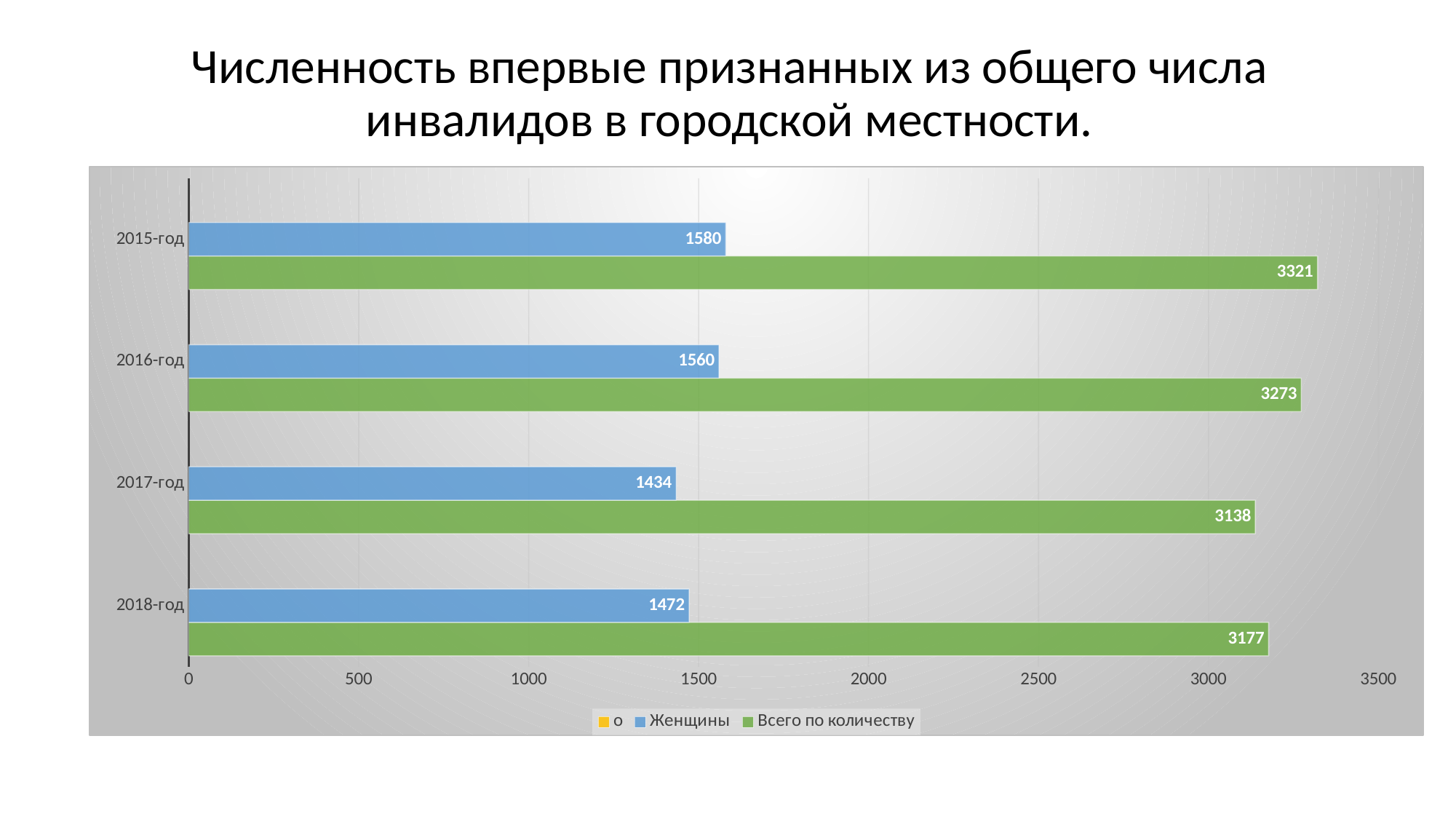

# Численность впервые признанных из общего числа инвалидов в городской местности.

### Chart

| Category | Всего по количеству | Женщины | о |
|---|---|---|---|
| 2018-год | 3177.0 | 1472.0 | None |
| 2017-год | 3138.0 | 1434.0 | None |
| 2016-год | 3273.0 | 1560.0 | None |
| 2015-год | 3321.0 | 1580.0 | None |